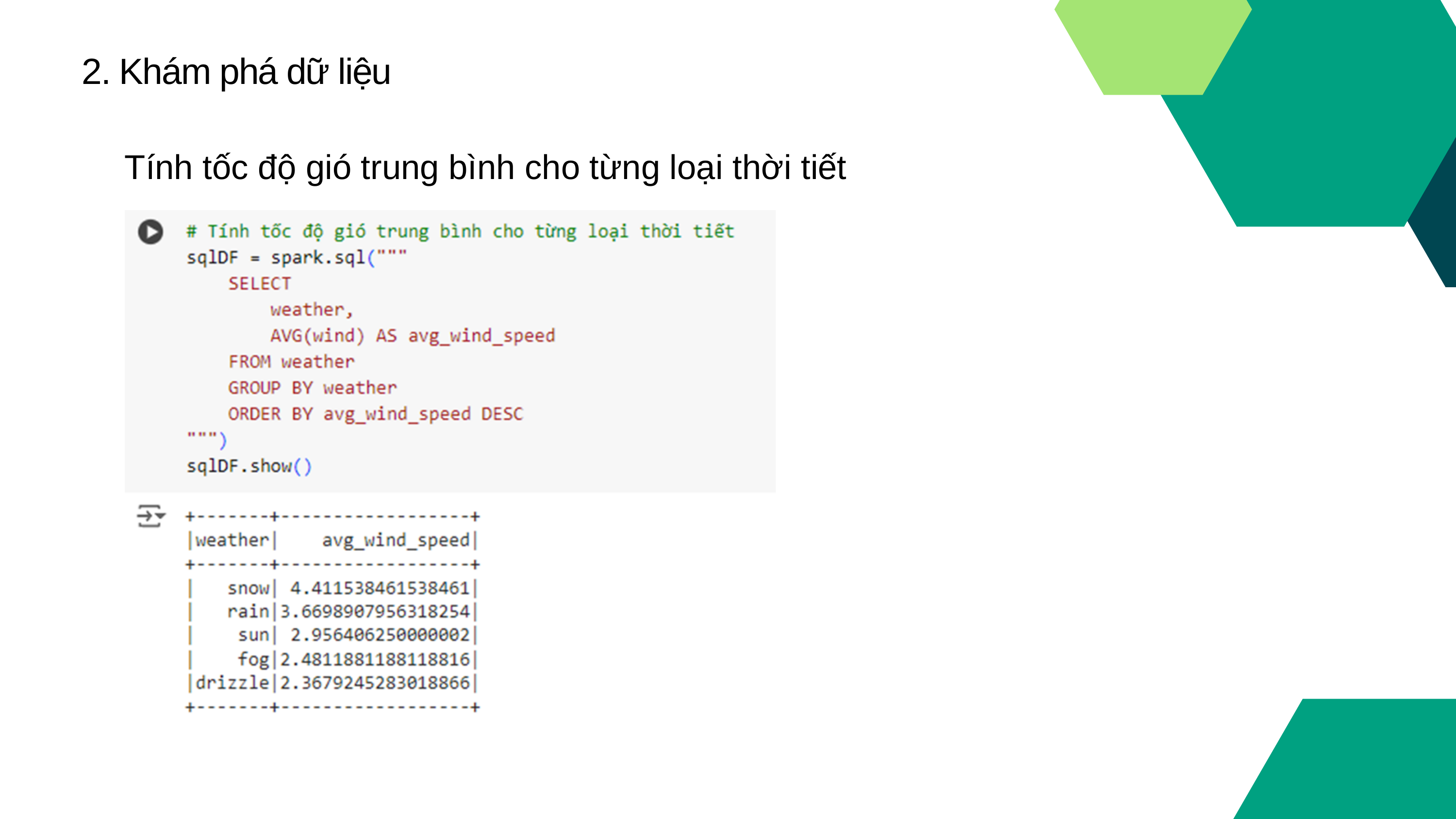

2. Khám phá dữ liệu

Tính tốc độ gió trung bình cho từng loại thời tiết